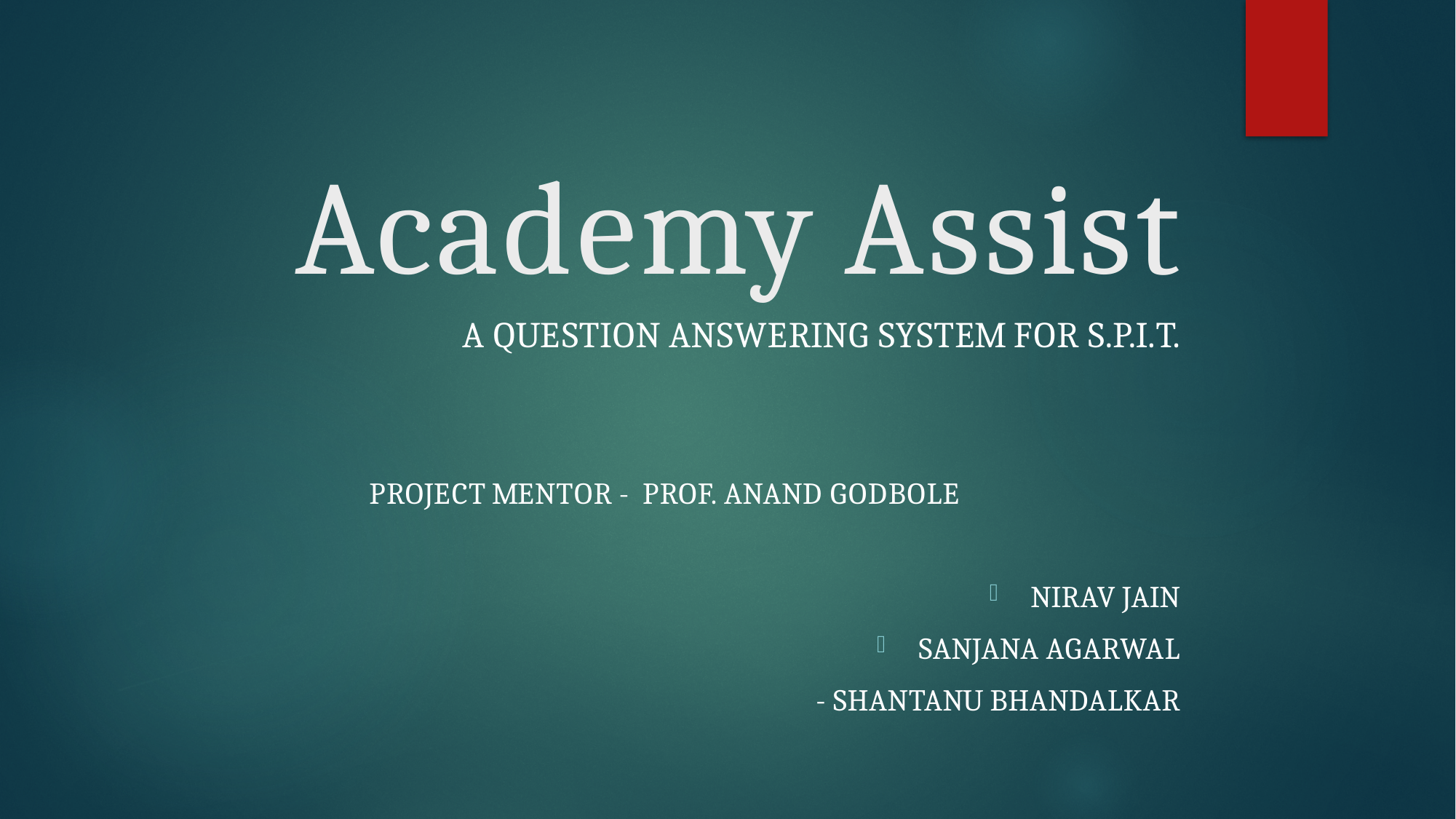

# Academy Assist
A Question answering system for s.p.i.t.

Project mentor -  Prof. ANAND Godbole

Nirav Jain
Sanjana Agarwal
- Shantanu Bhandalkar